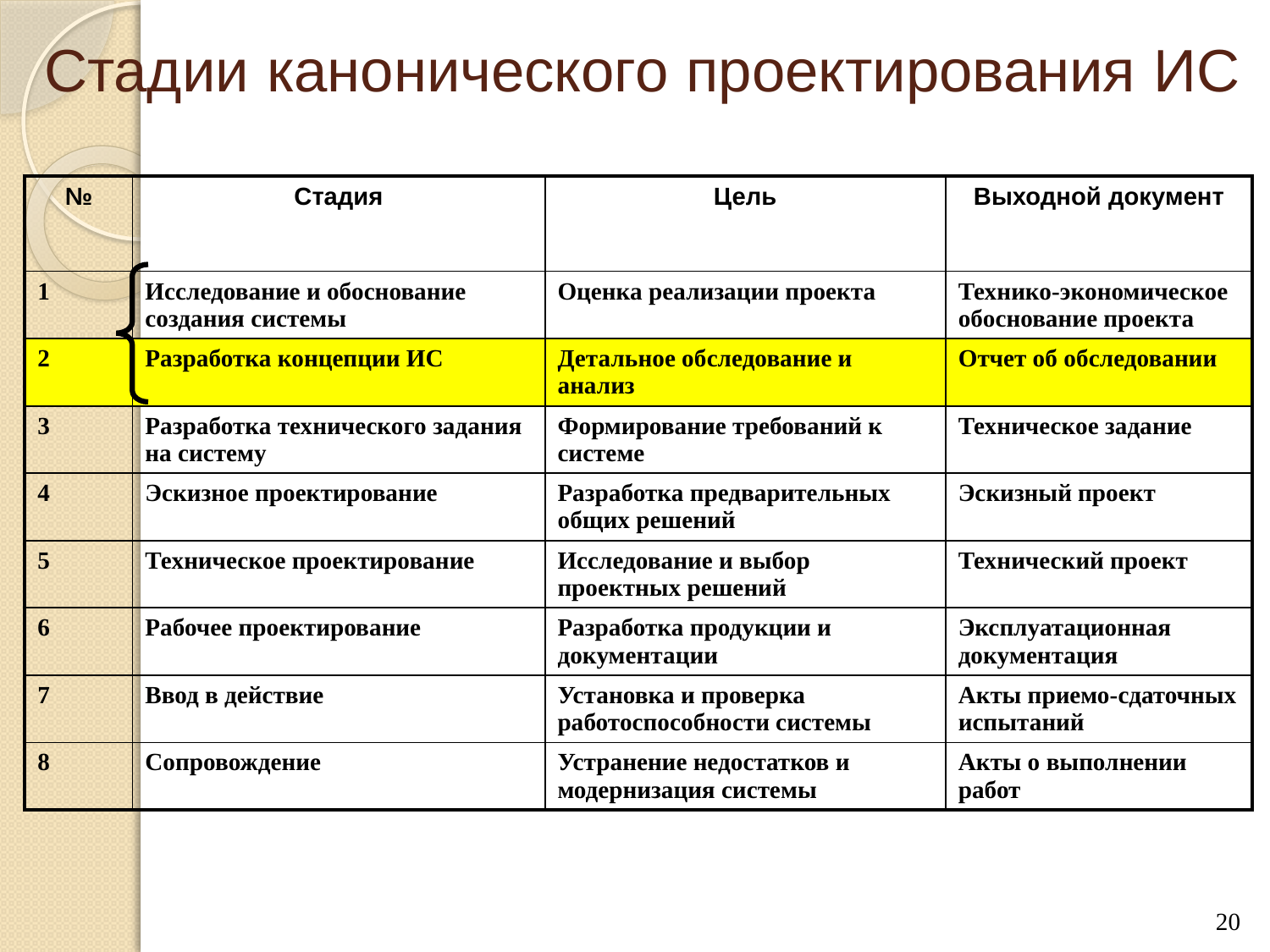

# Стадии канонического проектирования ИС
| № | Стадия | Цель | Выходной документ |
| --- | --- | --- | --- |
| 1 | Исследование и обоснование создания системы | Оценка реализации проекта | Технико-экономическое обоснование проекта |
| 2 | Разработка концепции ИС | Детальное обследование и анализ | Отчет об обследовании |
| 3 | Разработка технического задания на систему | Формирование требований к системе | Техническое задание |
| 4 | Эскизное проектирование | Разработка предварительных общих решений | Эскизный проект |
| 5 | Техническое проектирование | Исследование и выбор проектных решений | Технический проект |
| 6 | Рабочее проектирование | Разработка продукции и документации | Эксплуатационная документация |
| 7 | Ввод в действие | Установка и проверка работоспособности системы | Акты приемо-сдаточных испытаний |
| 8 | Сопровождение | Устранение недостатков и модернизация системы | Акты о выполнении работ |

20